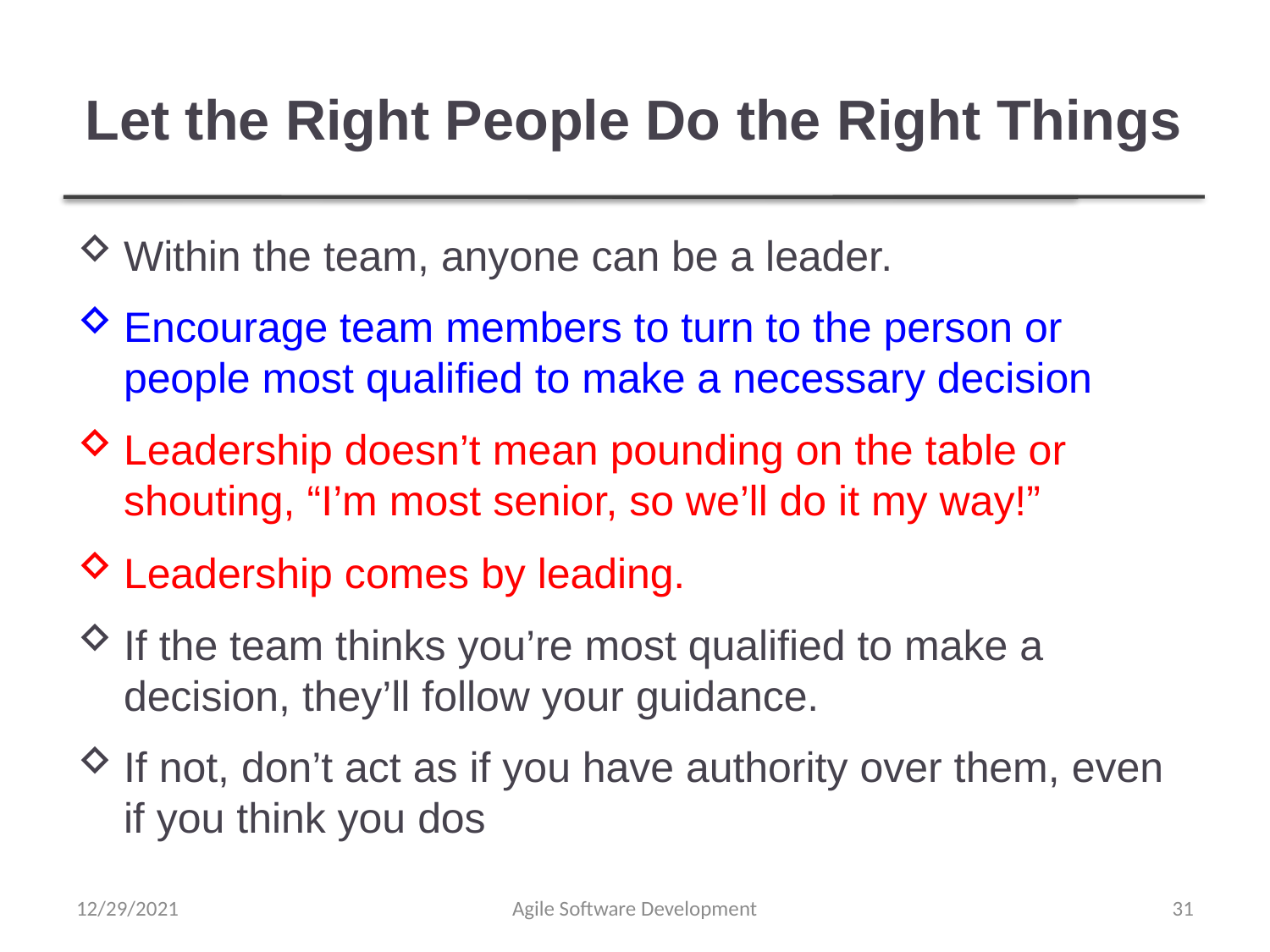

# Let the Right People Do the Right Things
Within the team, anyone can be a leader.
Encourage team members to turn to the person or people most qualified to make a necessary decision
Leadership doesn’t mean pounding on the table or shouting, “I’m most senior, so we’ll do it my way!”
Leadership comes by leading.
If the team thinks you’re most qualified to make a decision, they’ll follow your guidance.
If not, don’t act as if you have authority over them, even if you think you dos
12/29/2021
Agile Software Development
31